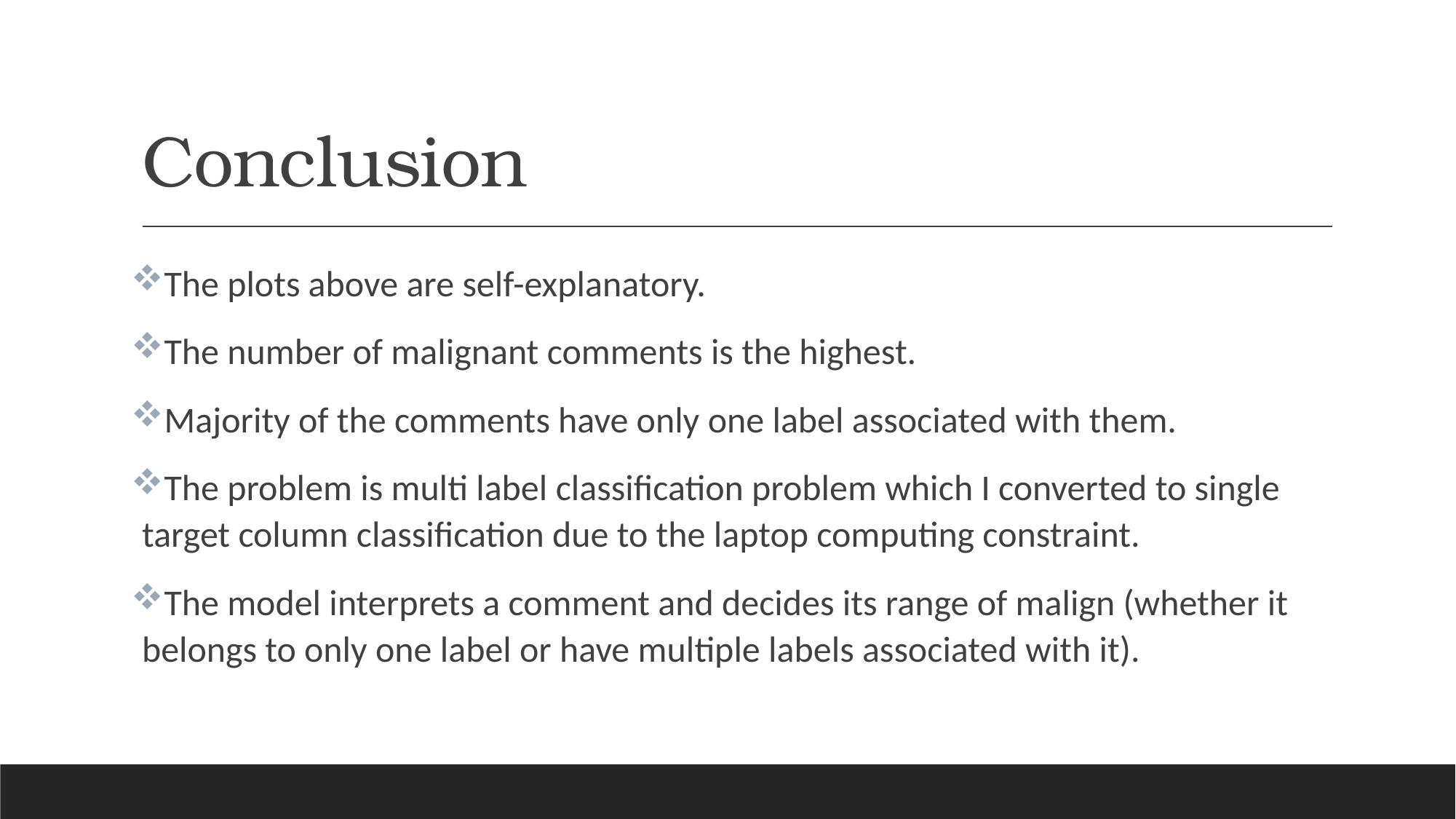

# Conclusion
The plots above are self-explanatory.
The number of malignant comments is the highest.
Majority of the comments have only one label associated with them.
The problem is multi label classification problem which I converted to single target column classification due to the laptop computing constraint.
The model interprets a comment and decides its range of malign (whether it belongs to only one label or have multiple labels associated with it).